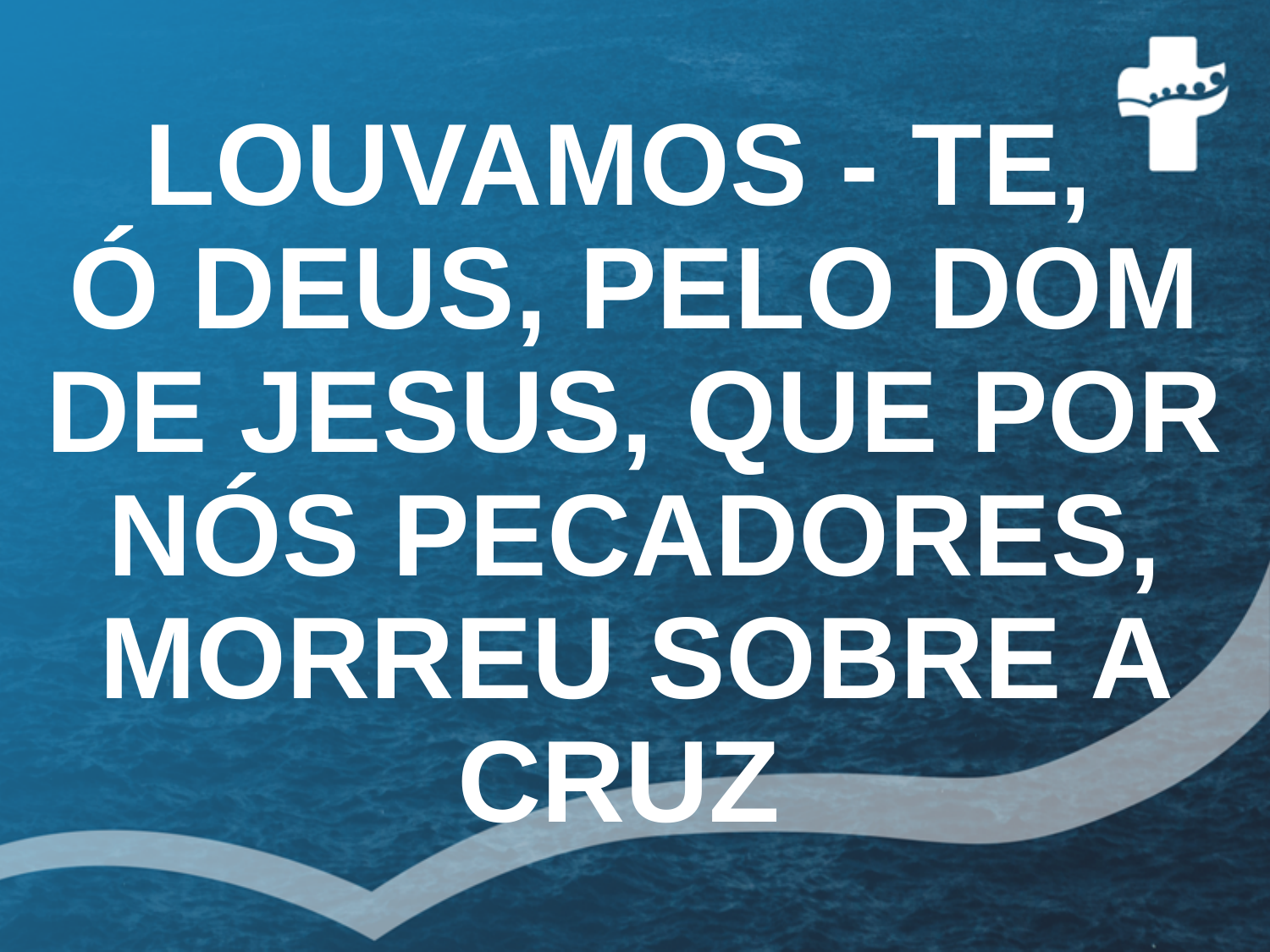

# LOUVAMOS - TE, Ó DEUS, PELO DOM DE JESUS, QUE POR NÓS PECADORES, MORREU SOBRE A CRUZ